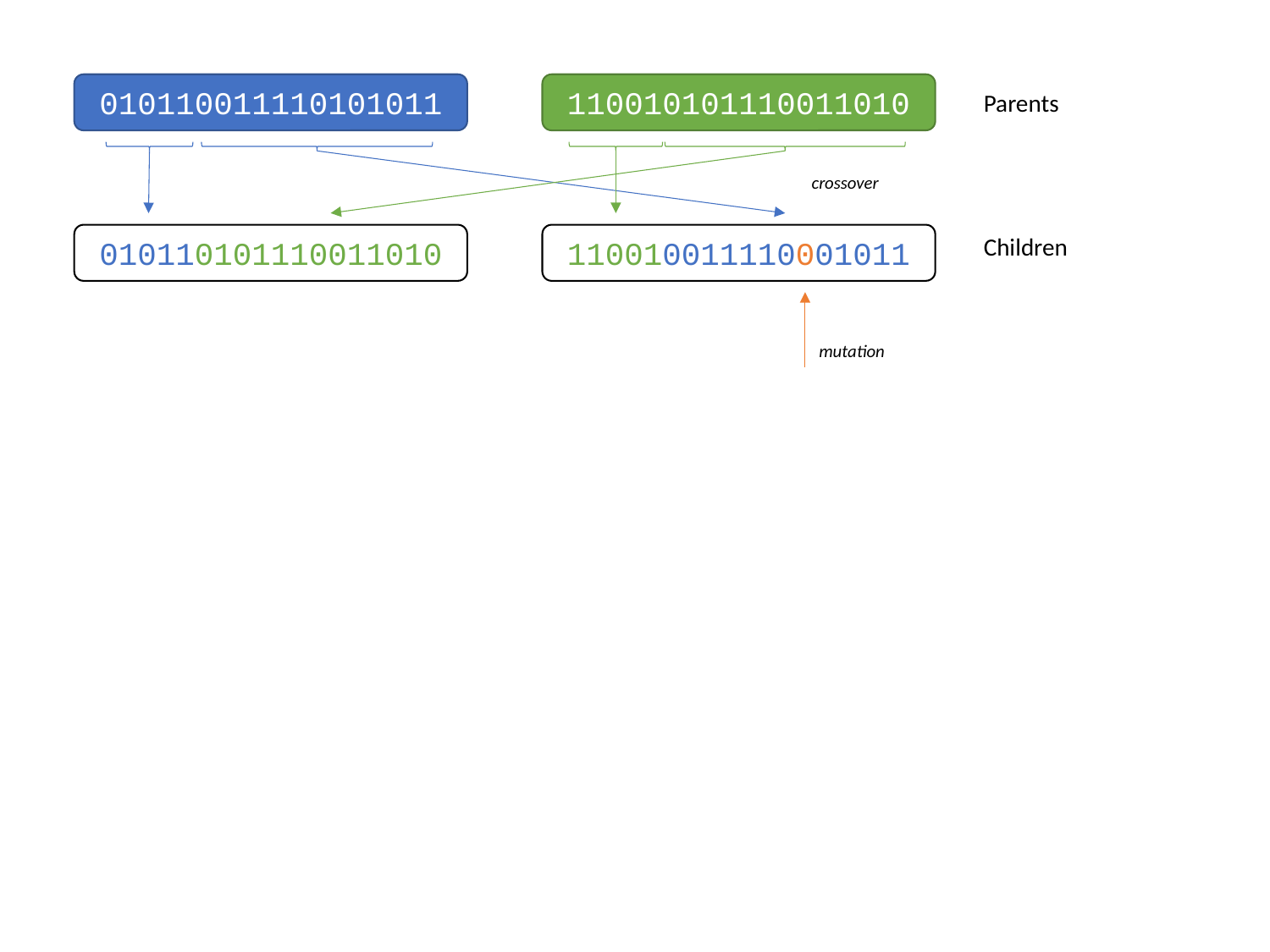

010110011110101011
110010101110011010
Parents

crossover
010110101110011010
110010011110001011
Children
mutation